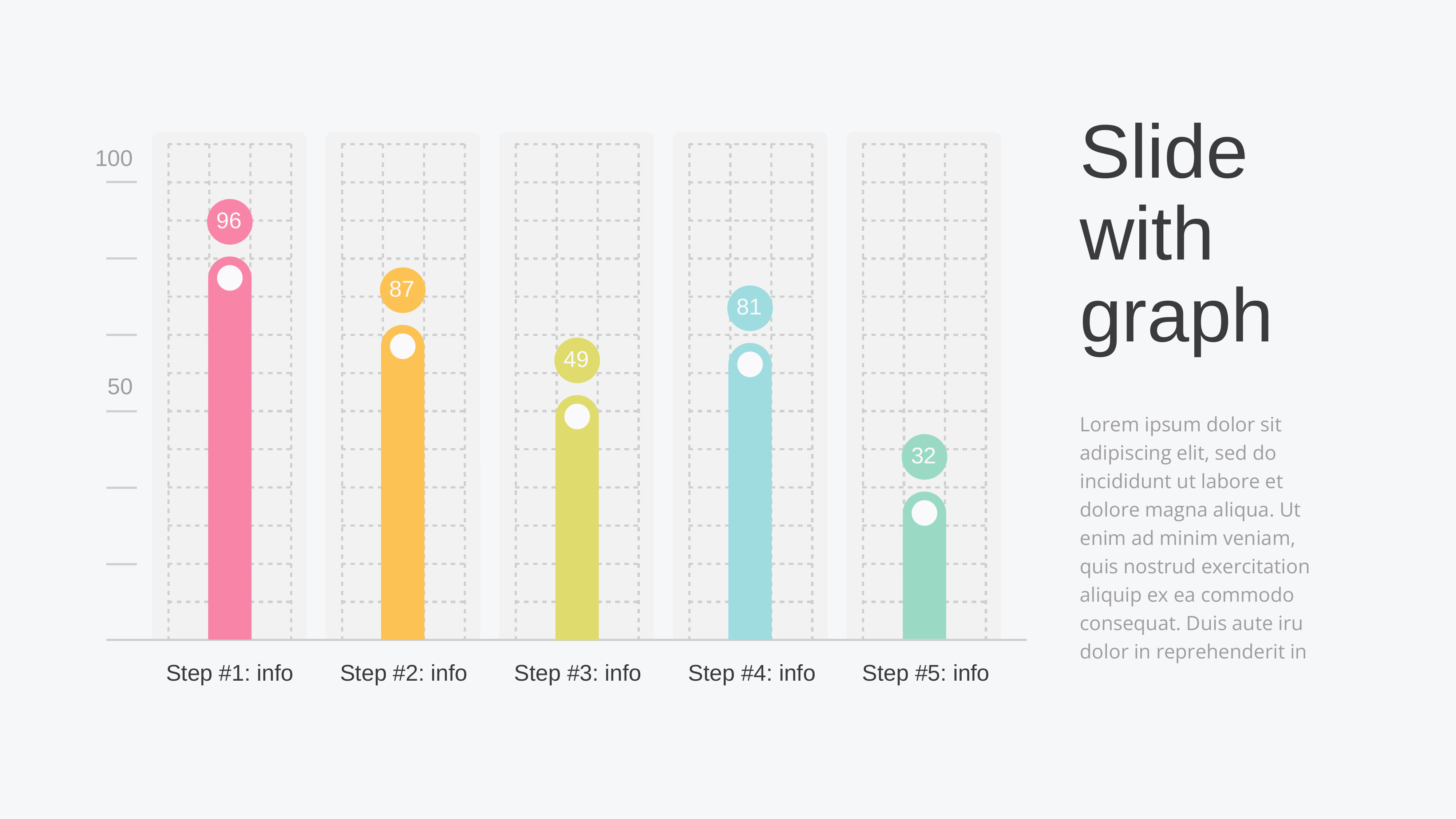

Slide with graph
Lorem ipsum dolor sit adipiscing elit, sed do incididunt ut labore et dolore magna aliqua. Ut enim ad minim veniam, quis nostrud exercitation aliquip ex ea commodo consequat. Duis aute iru dolor in reprehenderit in

100

96

87

81

49

50

32

Step #1: info
Step #2: info
Step #3: info
Step #4: info
Step #5: info